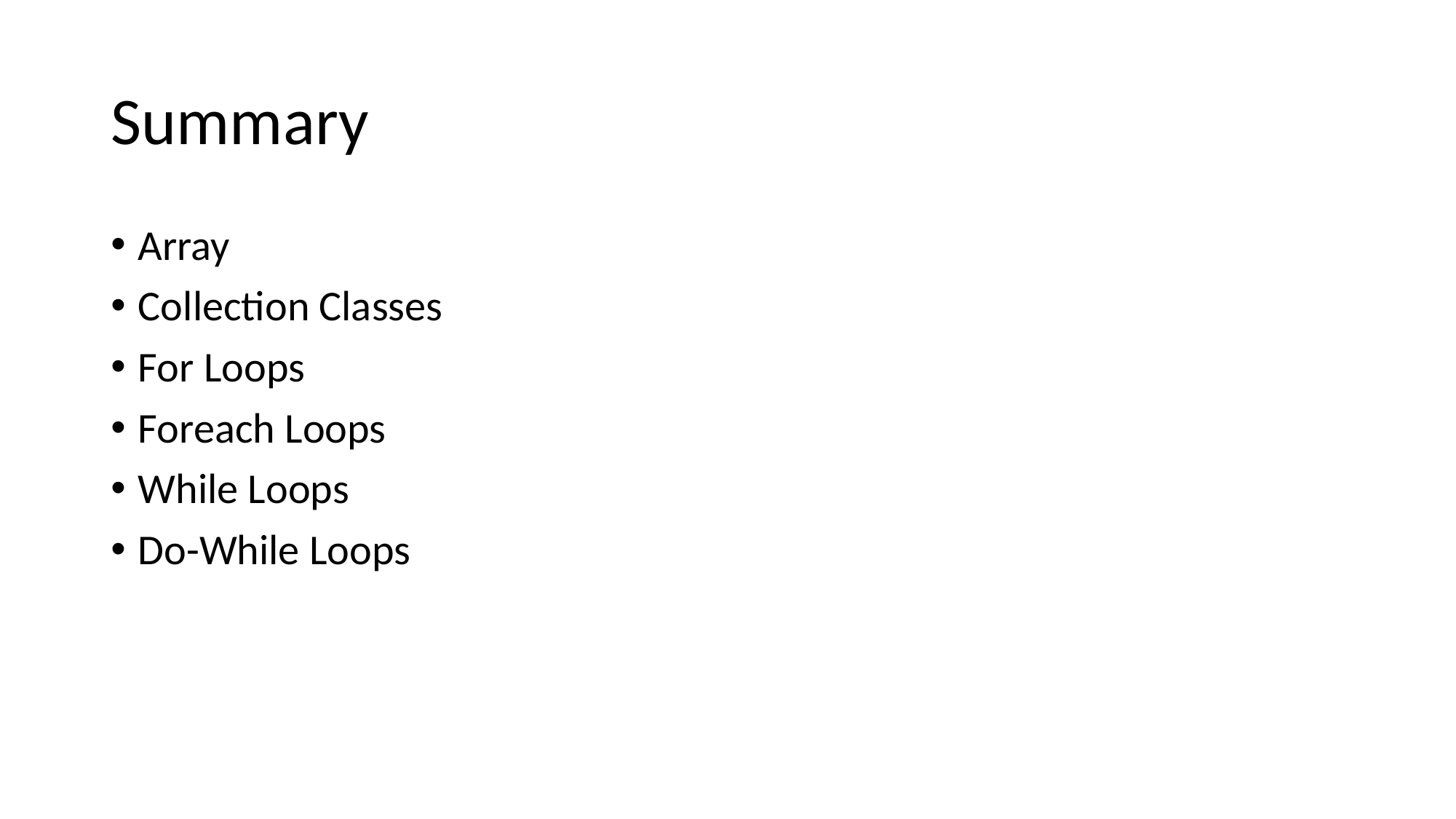

# Summary
Array
Collection Classes
For Loops
Foreach Loops
While Loops
Do-While Loops